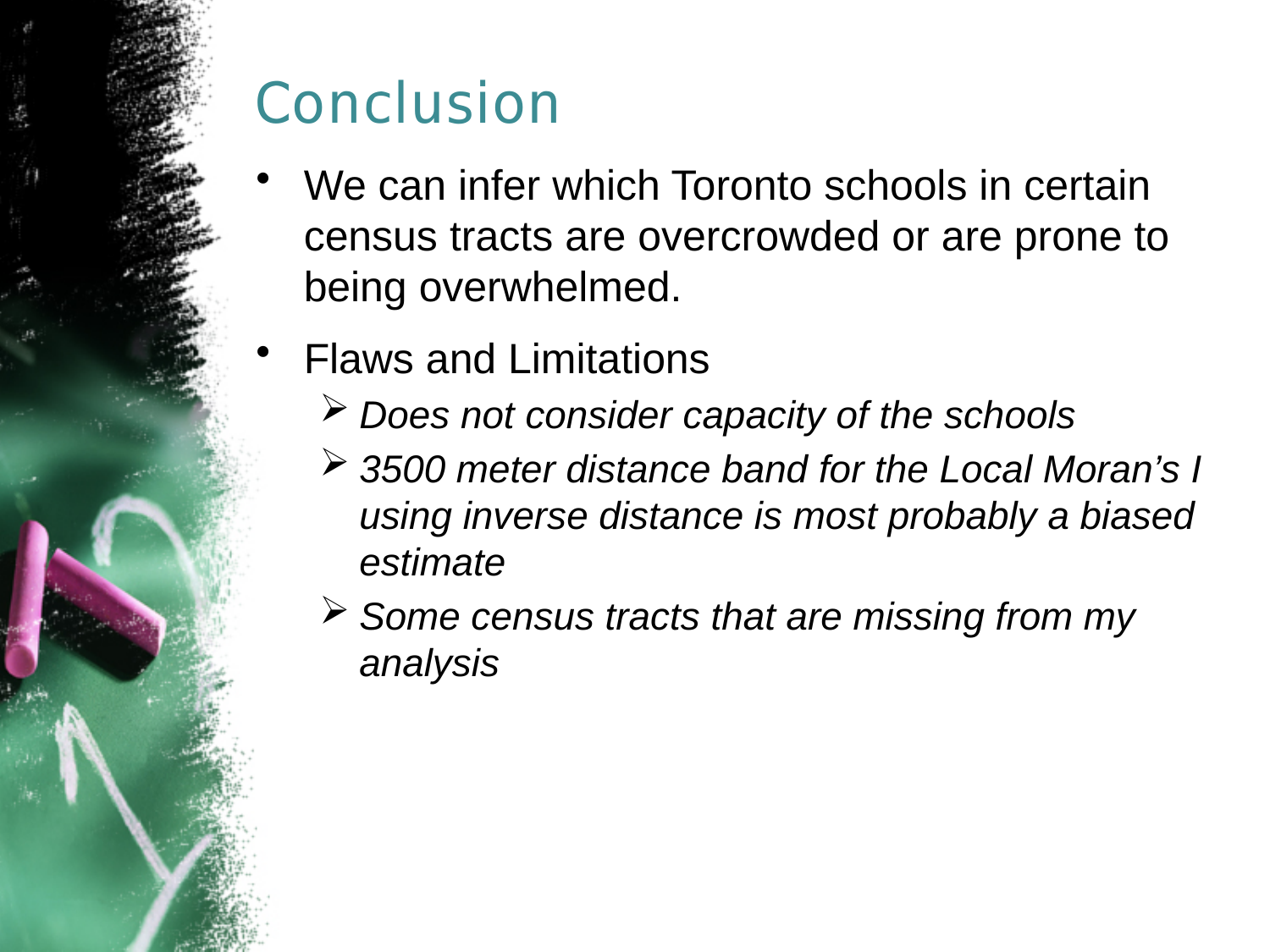

# Conclusion
We can infer which Toronto schools in certain census tracts are overcrowded or are prone to being overwhelmed.
Flaws and Limitations
Does not consider capacity of the schools
3500 meter distance band for the Local Moran’s I using inverse distance is most probably a biased estimate
Some census tracts that are missing from my analysis